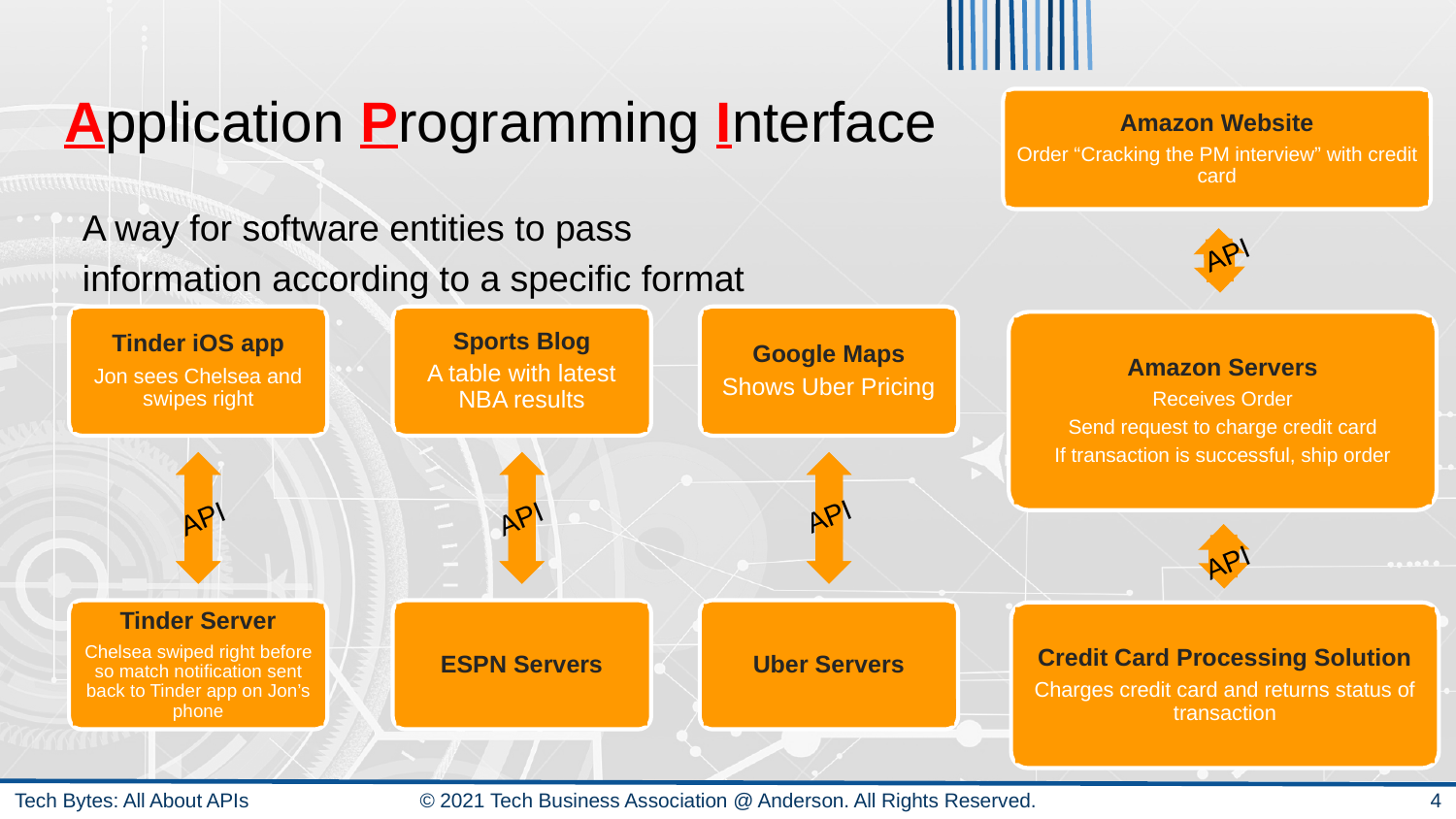

# Application Programming Interface

Amazon Website
Order “Cracking the PM interview” with credit card

Amazon Servers
Receives Order
Send request to charge credit card
If transaction is successful, ship order

Credit Card Processing Solution
Charges credit card and returns status of transaction
A way for software entities to pass
information according to a specific format
API

Tinder iOS app
Jon sees Chelsea and swipes right

Tinder Server
Chelsea swiped right before so match notification sent back to Tinder app on Jon’s phone

Sports Blog
A table with latest NBA results

ESPN Servers

Google Maps
Shows Uber Pricing

Uber Servers
API
API
API
API
4